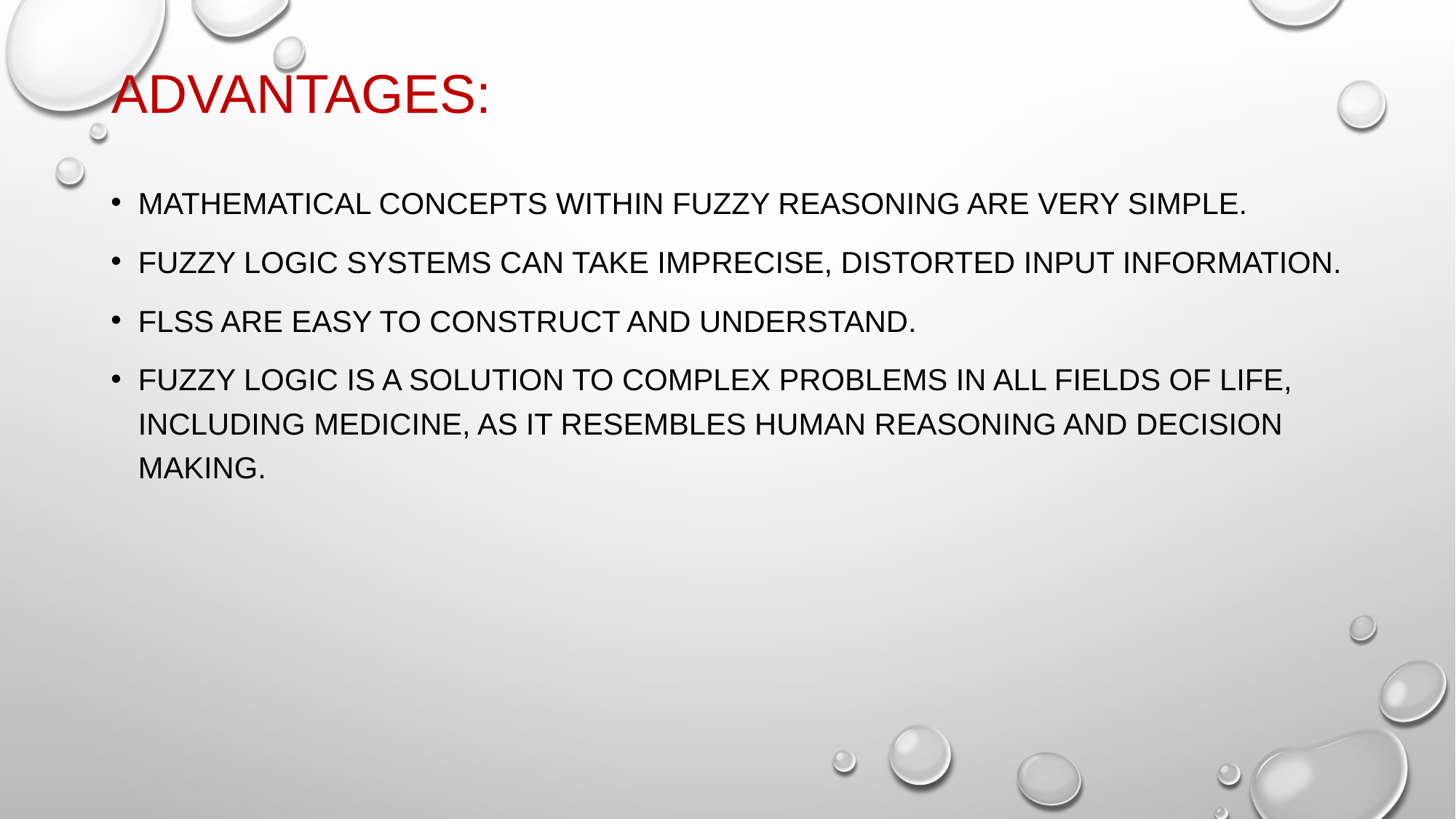

# Advantages:
Mathematical concepts within fuzzy reasoning are very simple.
Fuzzy logic Systems can take imprecise, distorted input information.
FLSs are easy to construct and understand.
Fuzzy logic is a solution to complex problems in all fields of life, including medicine, as it resembles human reasoning and decision making.